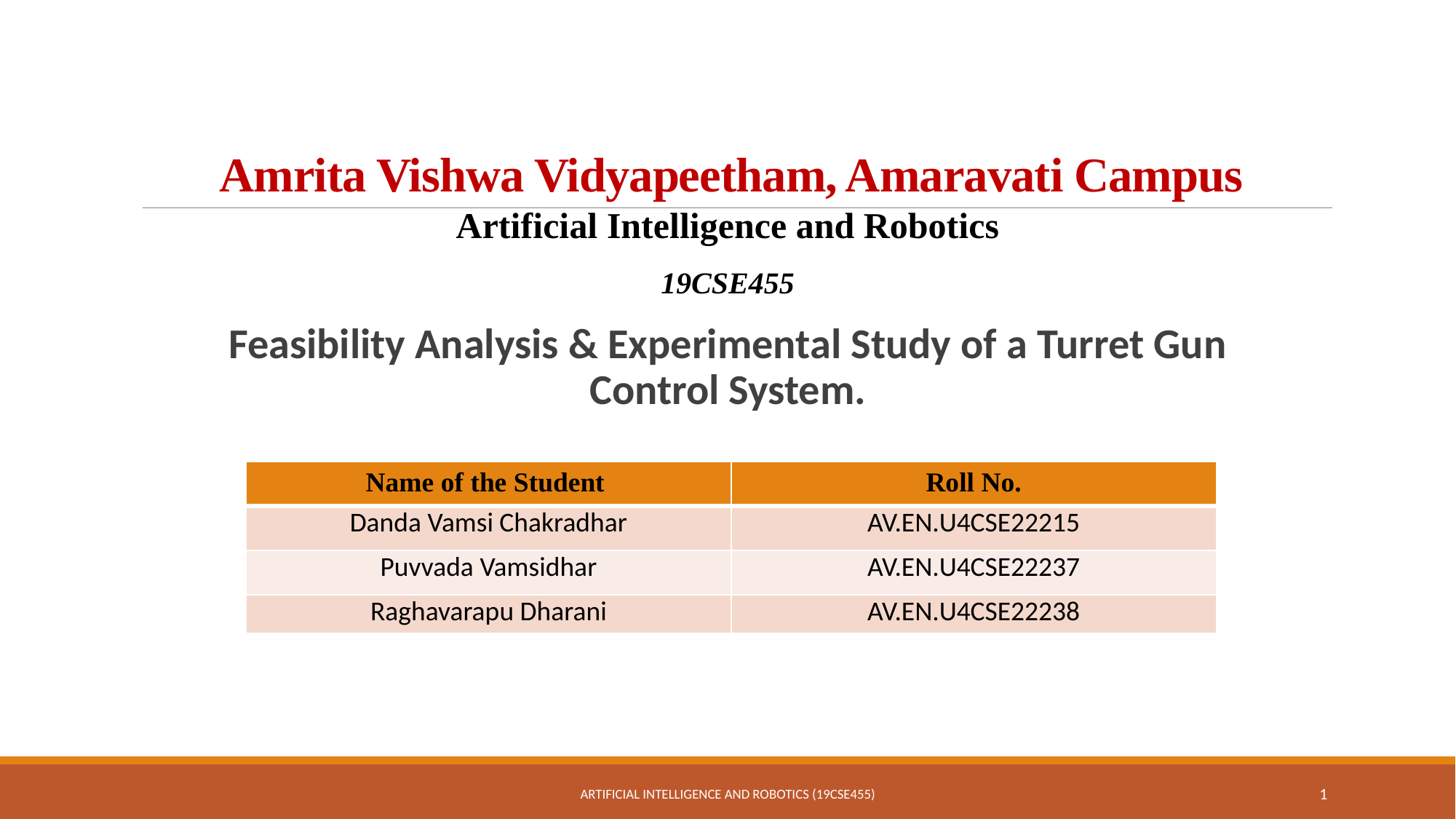

# Amrita Vishwa Vidyapeetham, Amaravati Campus
Artificial Intelligence and Robotics
19CSE455
Feasibility Analysis & Experimental Study of a Turret Gun Control System.

| Name of the Student | Roll No. |
| --- | --- |
| Danda Vamsi Chakradhar | AV.EN.U4CSE22215 |
| Puvvada Vamsidhar | AV.EN.U4CSE22237 |
| Raghavarapu Dharani | AV.EN.U4CSE22238 |
Artificial Intelligence and robotics (19cse455)
1